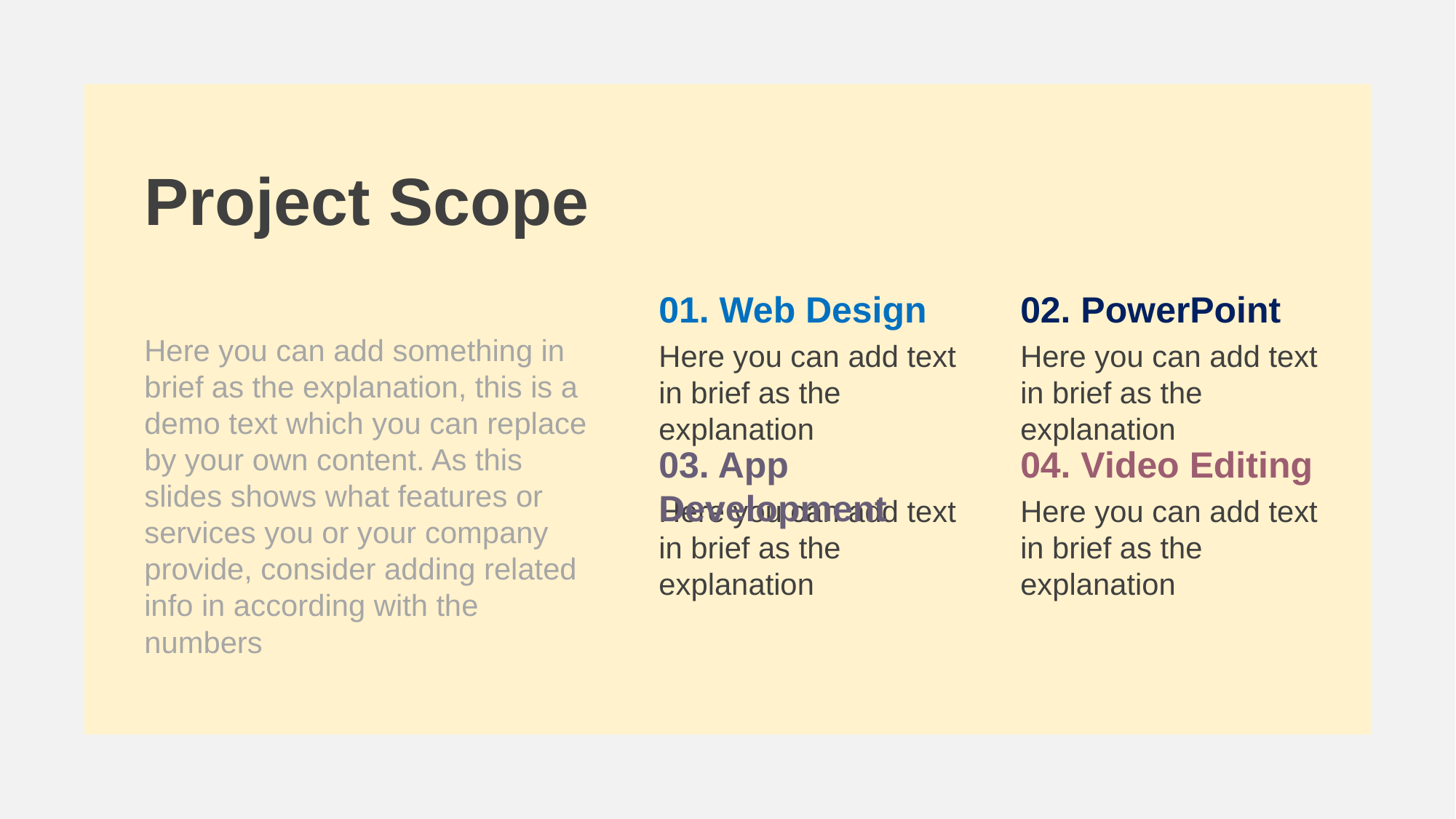

Project Scope
01. Web Design
Here you can add text in brief as the explanation
02. PowerPoint
Here you can add text in brief as the explanation
Here you can add something in brief as the explanation, this is a demo text which you can replace by your own content. As this slides shows what features or services you or your company provide, consider adding related info in according with the numbers
03. App Development
Here you can add text in brief as the explanation
04. Video Editing
Here you can add text in brief as the explanation